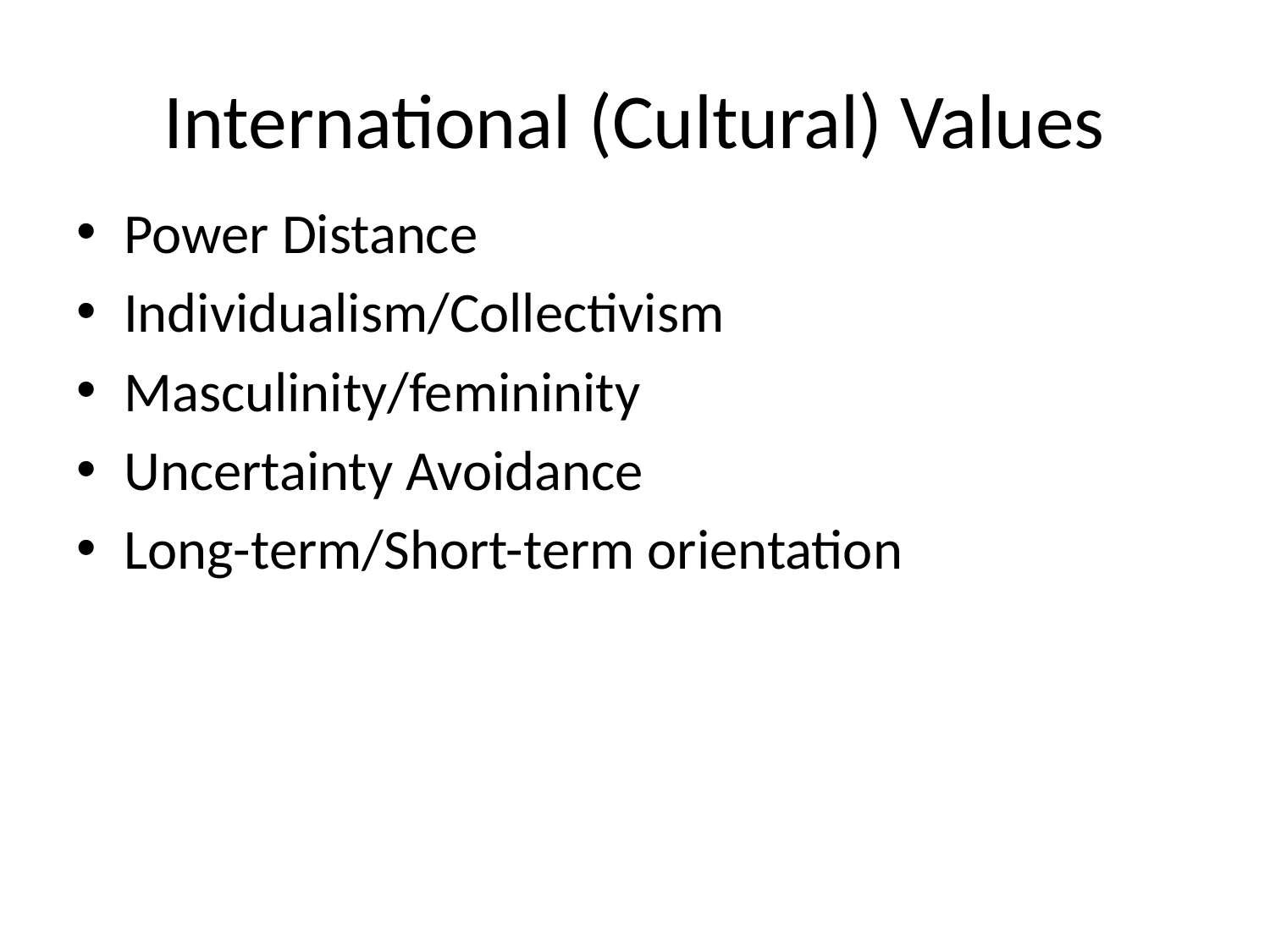

# International (Cultural) Values
Power Distance
Individualism/Collectivism
Masculinity/femininity
Uncertainty Avoidance
Long-term/Short-term orientation